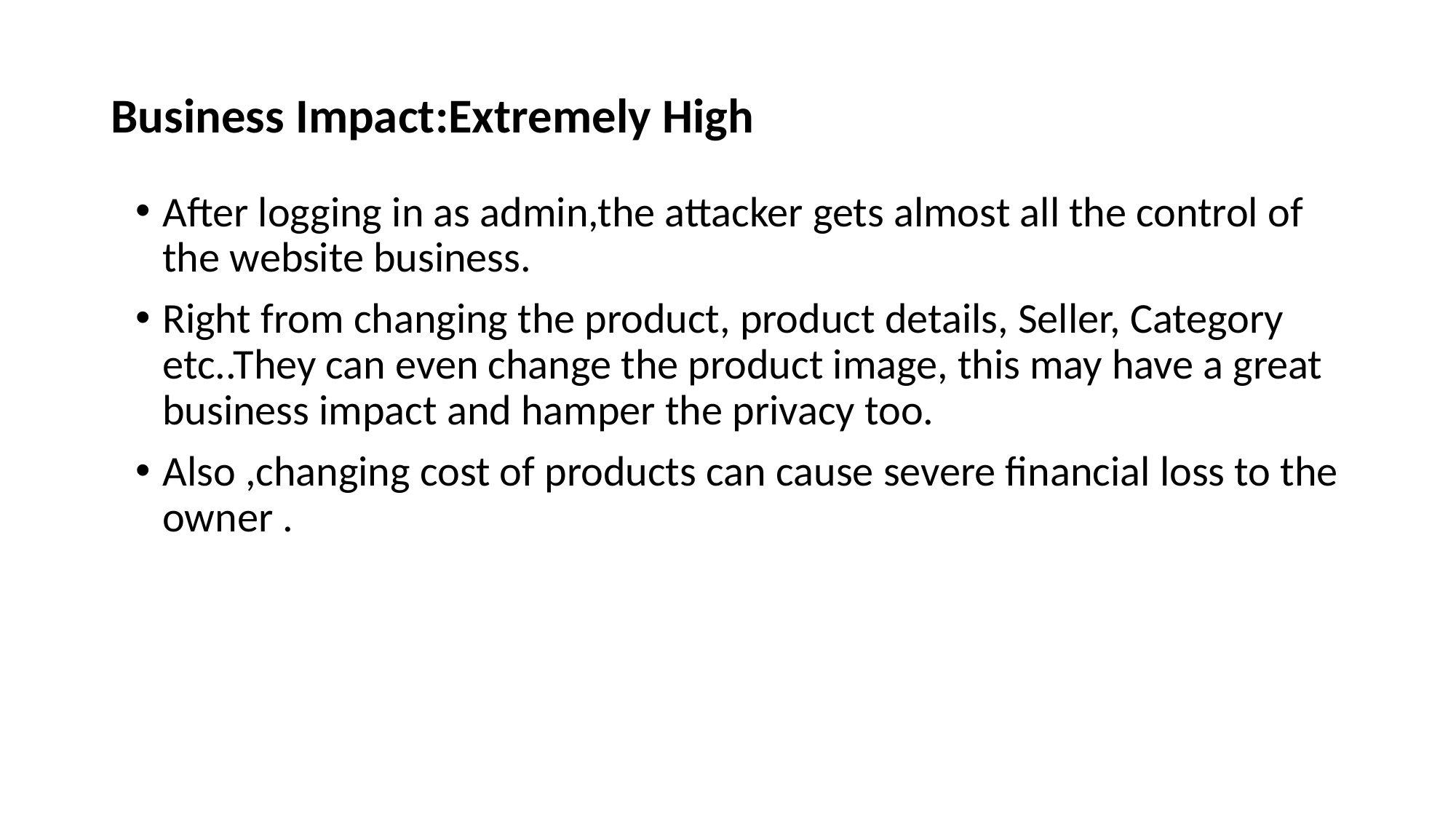

# Business Impact:Extremely High
After logging in as admin,the attacker gets almost all the control of the website business.
Right from changing the product, product details, Seller, Category etc..They can even change the product image, this may have a great business impact and hamper the privacy too.
Also ,changing cost of products can cause severe financial loss to the owner .